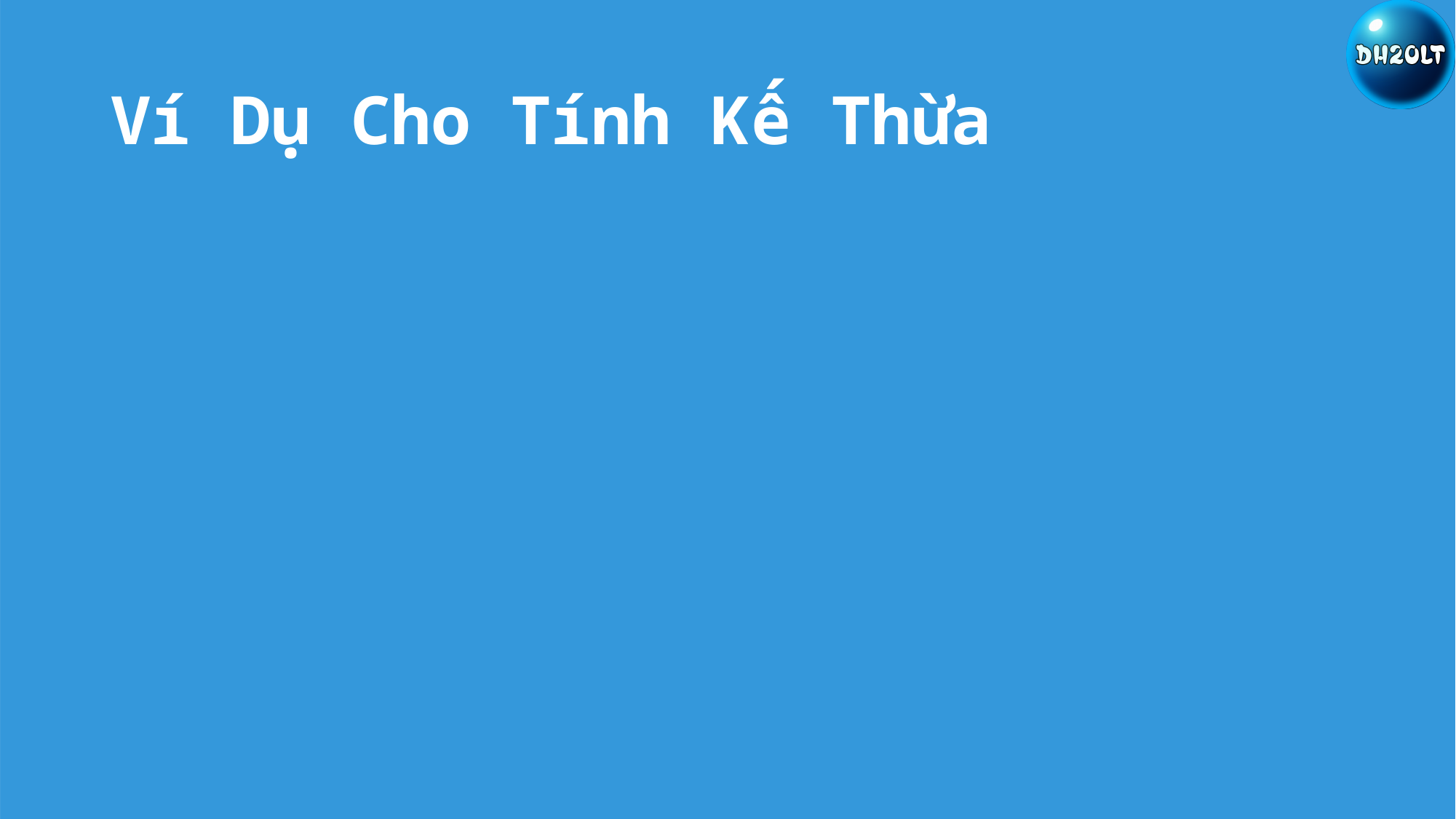

# Ví Dụ Cho Tính Kế Thừa